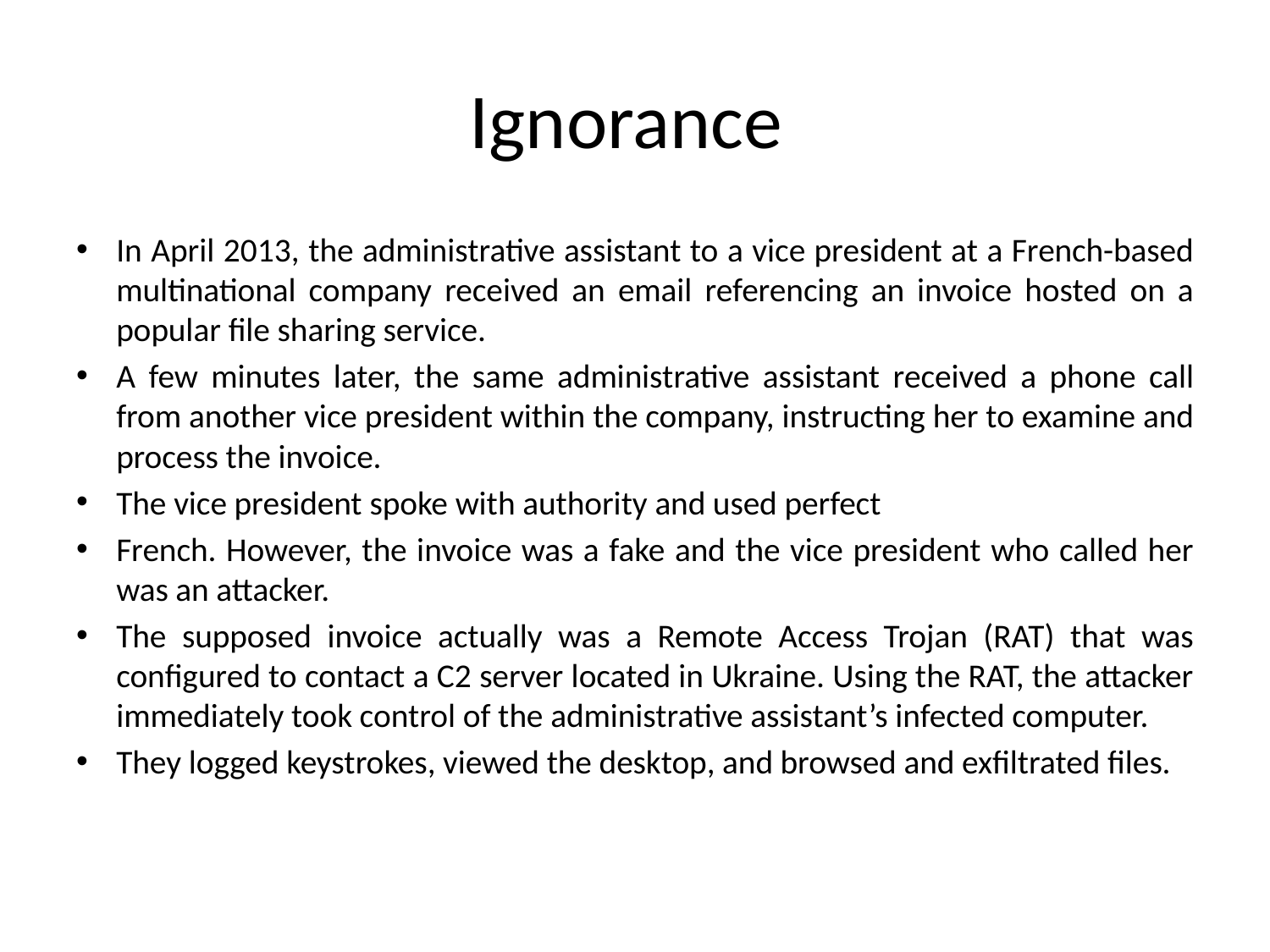

# Ignorance
In April 2013, the administrative assistant to a vice president at a French-based multinational company received an email referencing an invoice hosted on a popular file sharing service.
A few minutes later, the same administrative assistant received a phone call from another vice president within the company, instructing her to examine and process the invoice.
The vice president spoke with authority and used perfect
French. However, the invoice was a fake and the vice president who called her was an attacker.
The supposed invoice actually was a Remote Access Trojan (RAT) that was configured to contact a C2 server located in Ukraine. Using the RAT, the attacker immediately took control of the administrative assistant’s infected computer.
They logged keystrokes, viewed the desktop, and browsed and exfiltrated files.